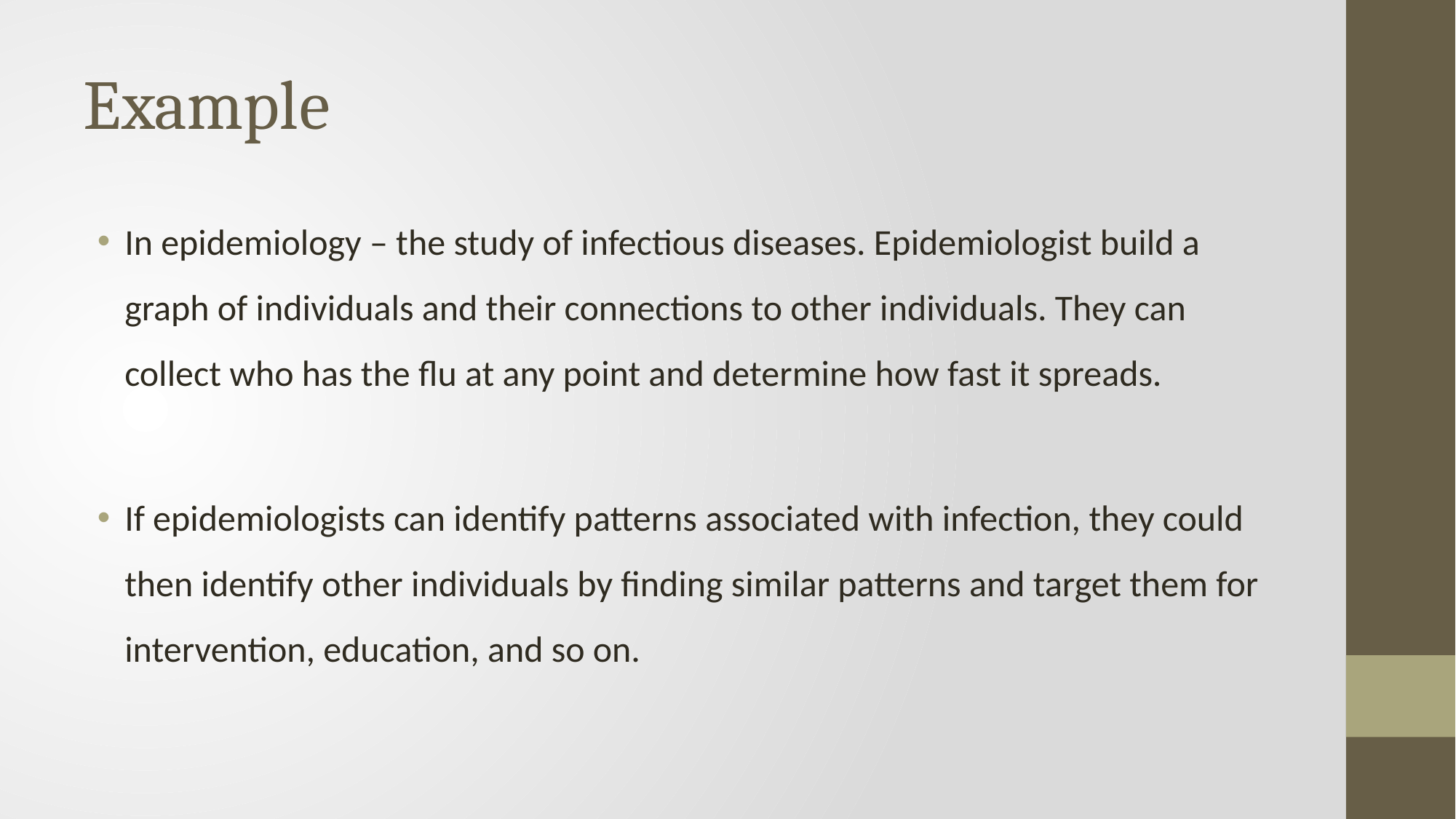

# Example
In epidemiology – the study of infectious diseases. Epidemiologist build a graph of individuals and their connections to other individuals. They can collect who has the flu at any point and determine how fast it spreads.

If epidemiologists can identify patterns associated with infection, they could then identify other individuals by finding similar patterns and target them for intervention, education, and so on.